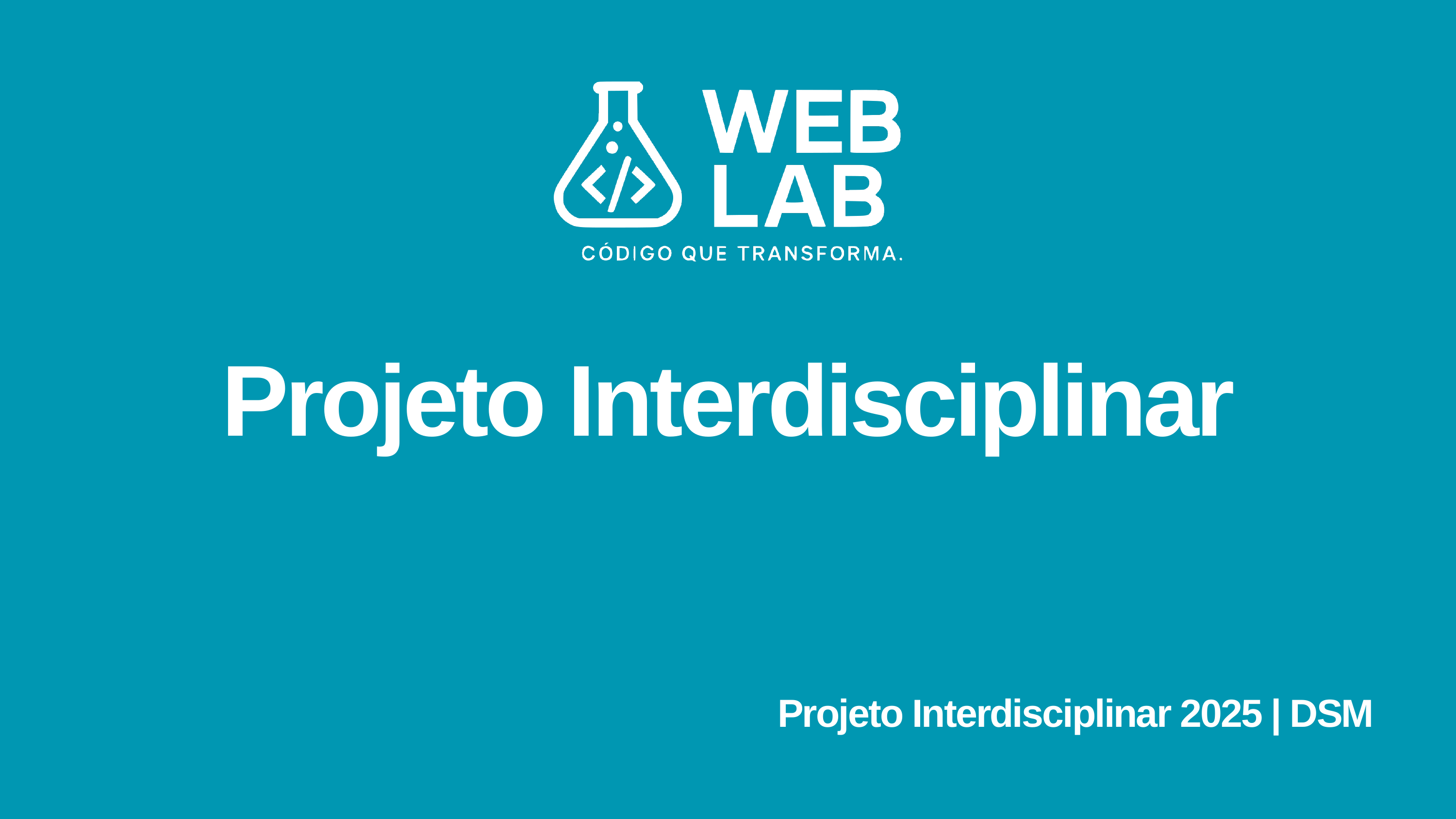

Projeto Interdisciplinar
Projeto Interdisciplinar 2025 | DSM